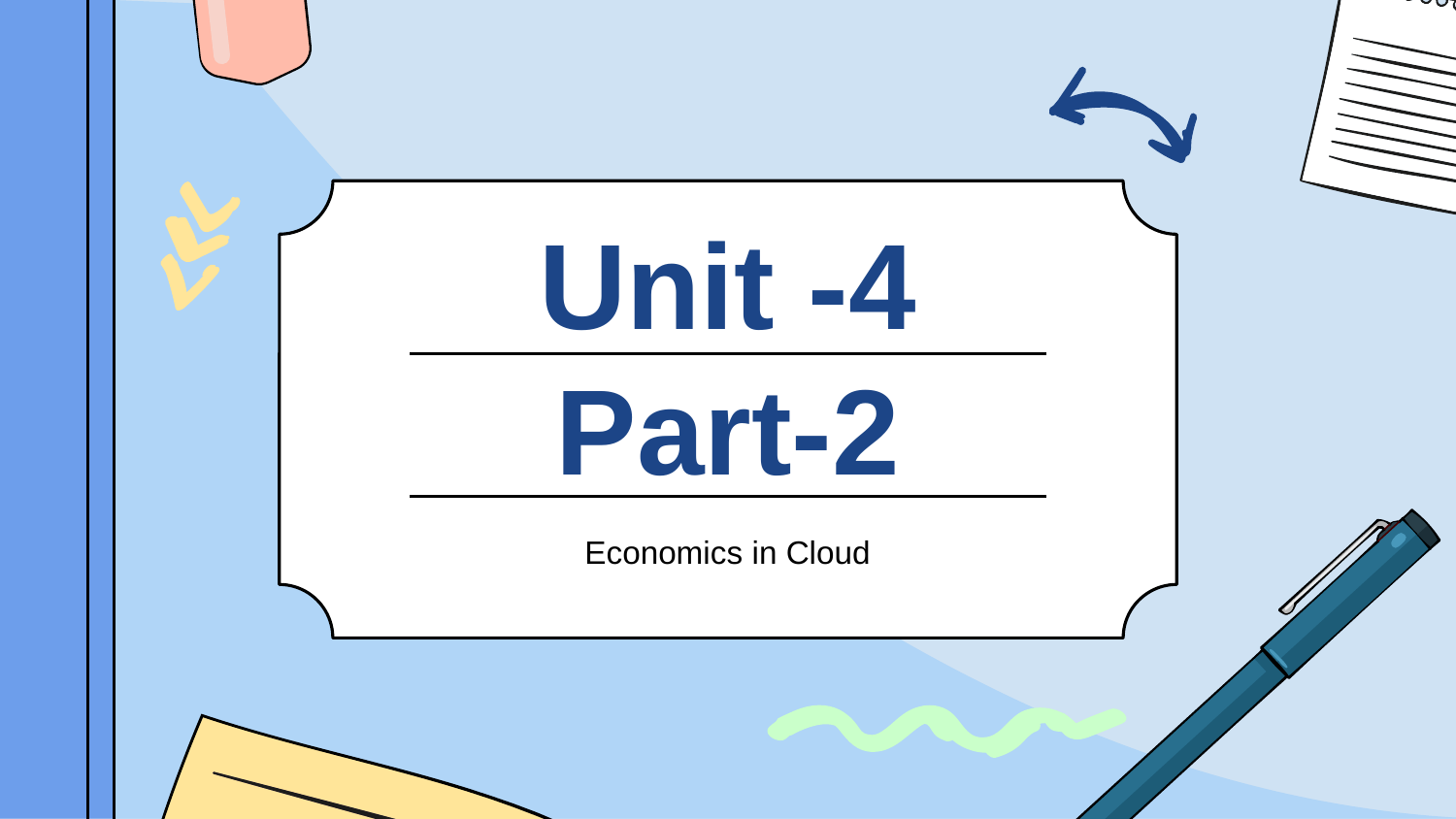

# Unit -4
Part-2
Economics in Cloud